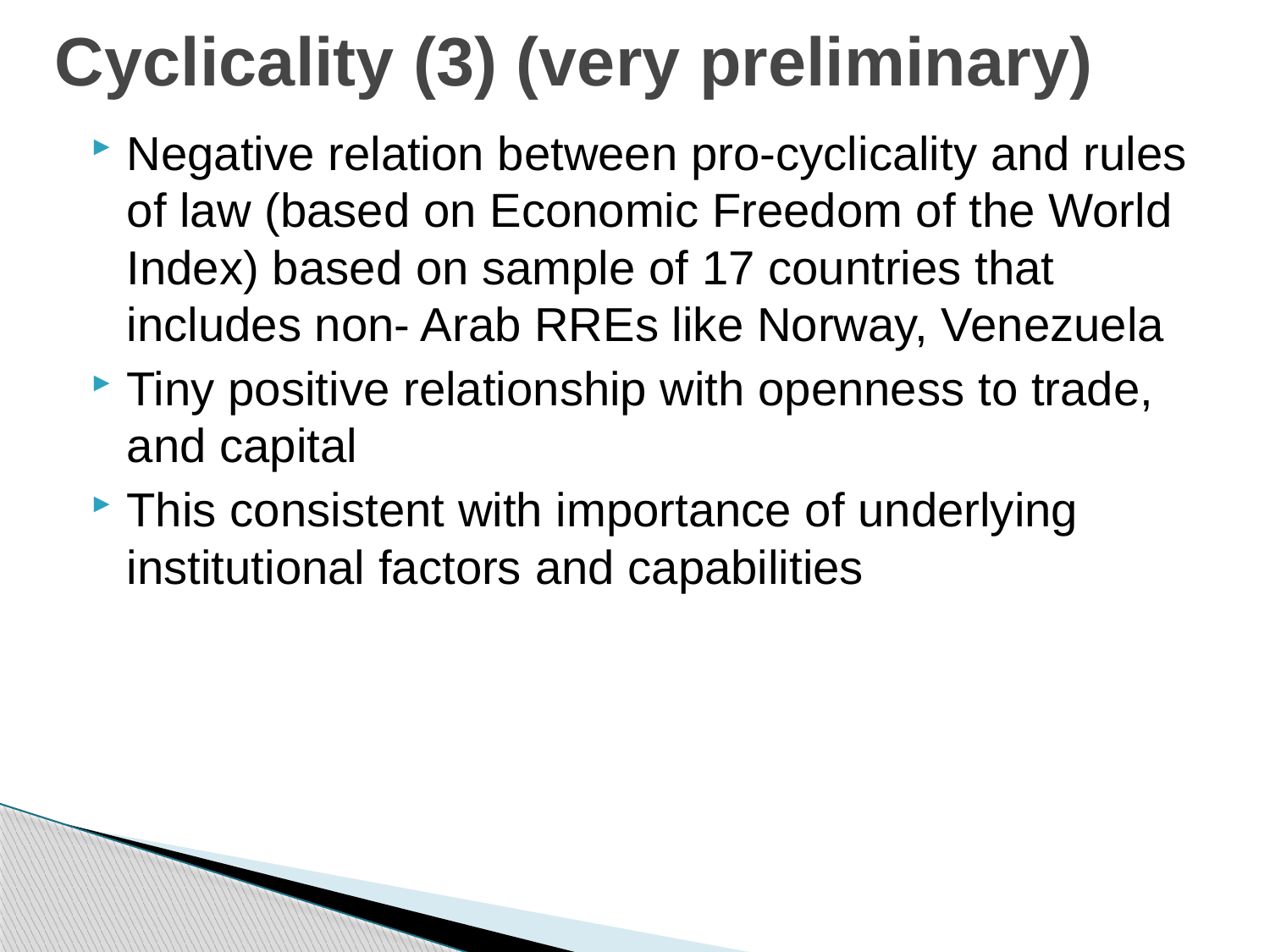

# Cyclicality (3) (very preliminary)
Negative relation between pro-cyclicality and rules of law (based on Economic Freedom of the World Index) based on sample of 17 countries that includes non- Arab RREs like Norway, Venezuela
Tiny positive relationship with openness to trade, and capital
This consistent with importance of underlying institutional factors and capabilities